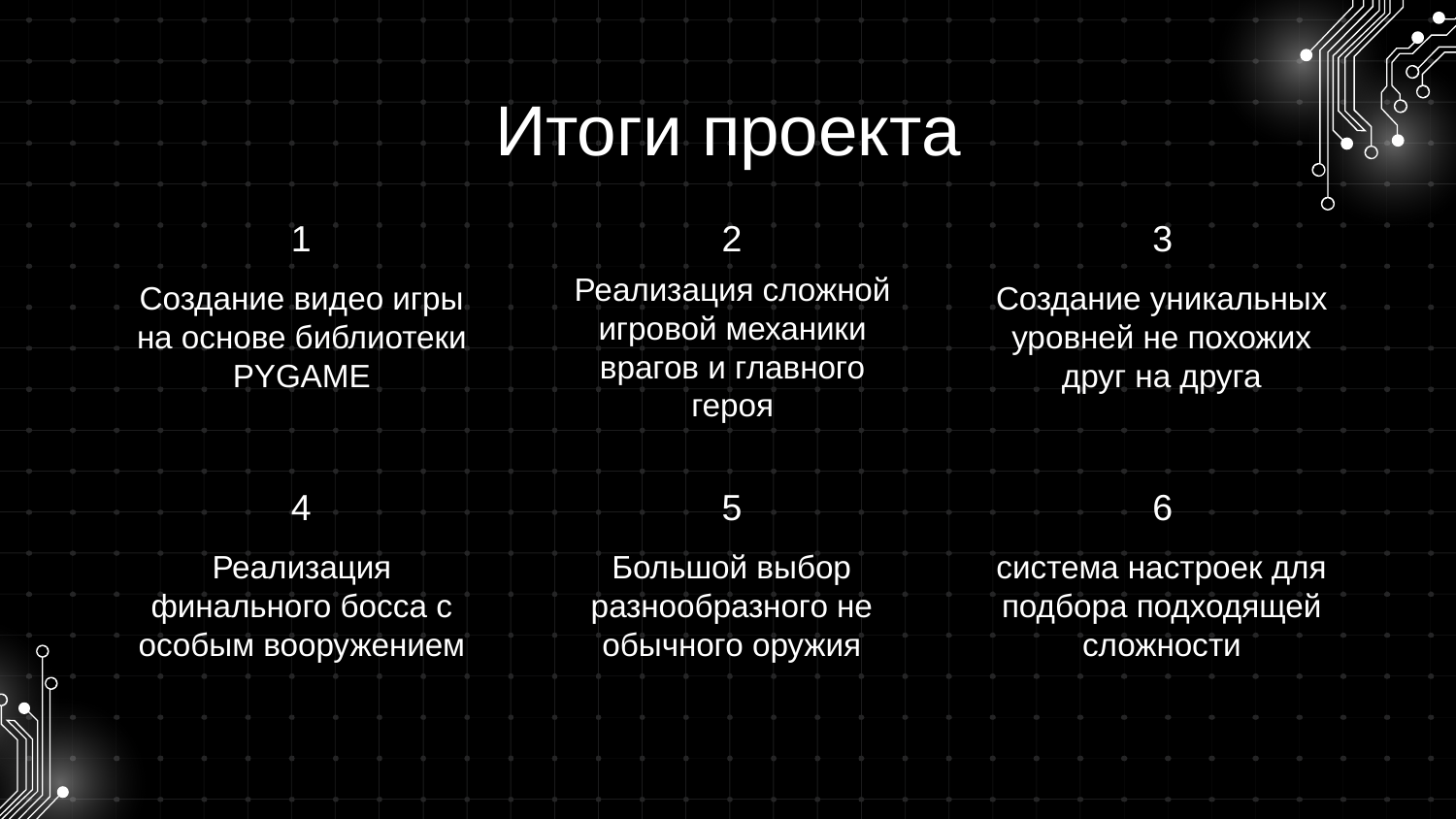

# Итоги проекта
1
2
3
Реализация сложной игровой механики врагов и главного героя
Создание видео игры на основе библиотеки PYGAME
Создание уникальных уровней не похожих друг на друга
4
5
6
Реализация финального босса с особым вооружением
Большой выбор разнообразного не обычного оружия
система настроек для подбора подходящей сложности